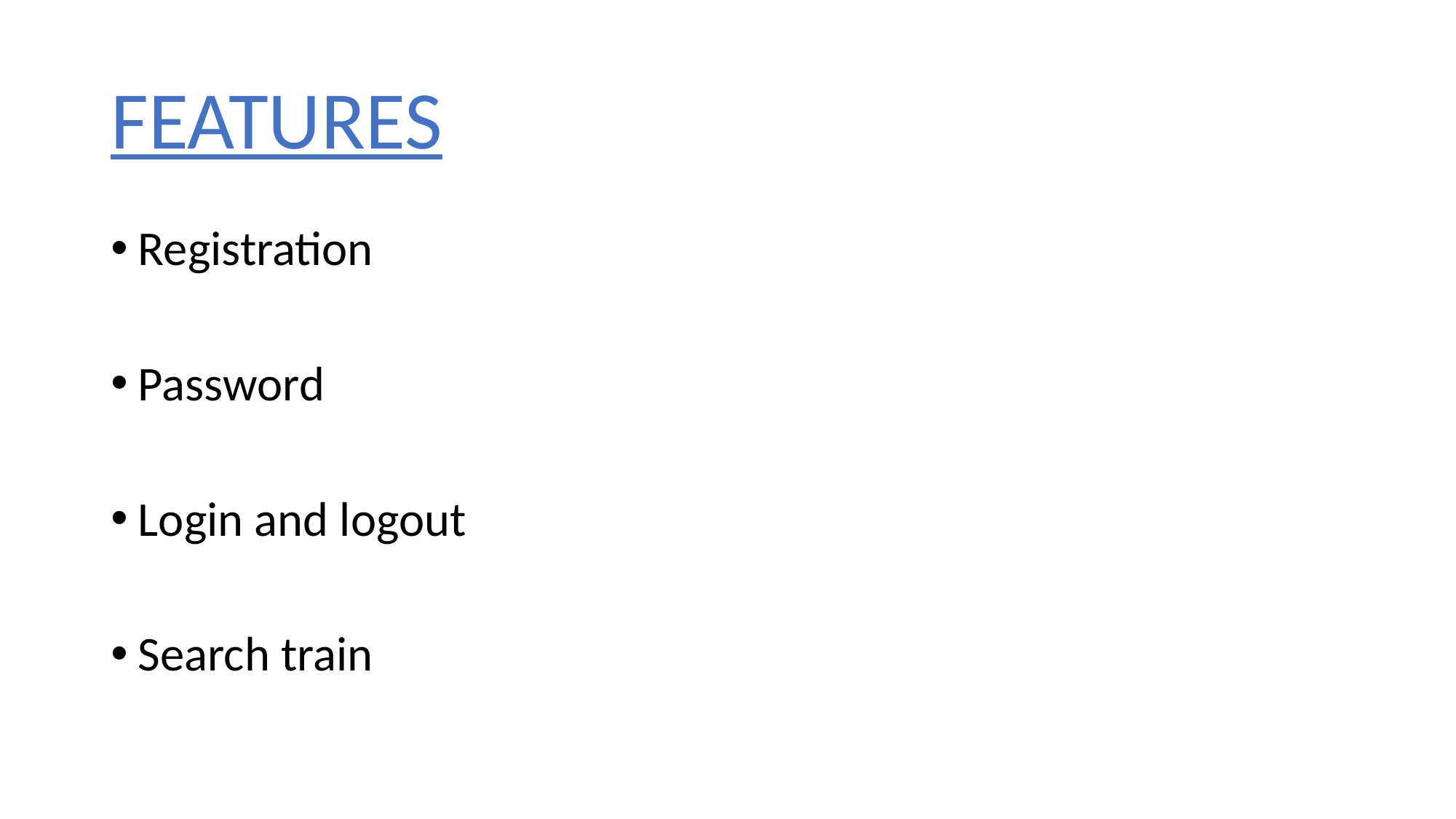

# FEATURES
Registration

Password

Login and logout

Search train